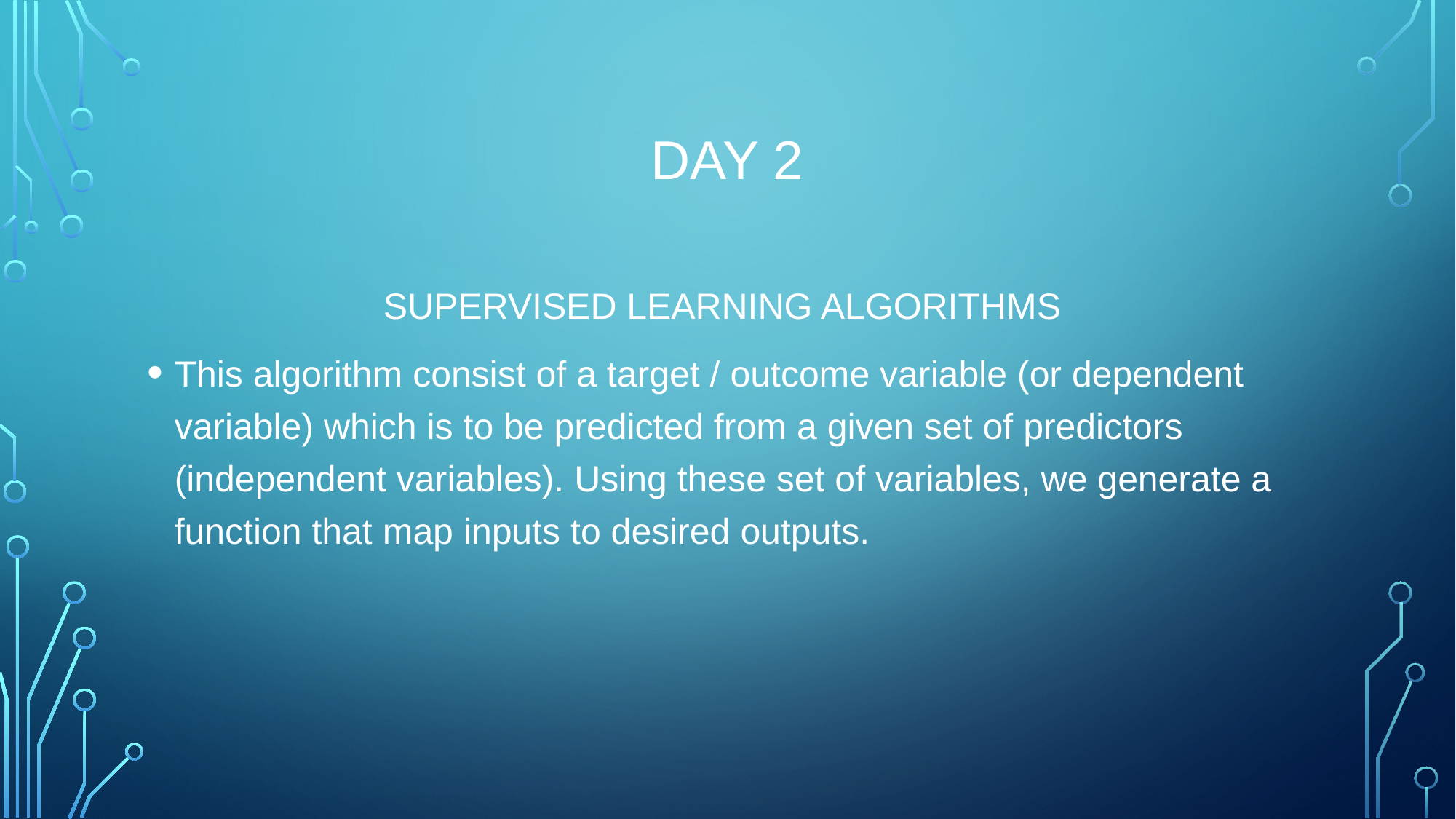

# Day 2
SUPERVISED LEARNING ALGORITHMS
This algorithm consist of a target / outcome variable (or dependent variable) which is to be predicted from a given set of predictors (independent variables). Using these set of variables, we generate a function that map inputs to desired outputs.